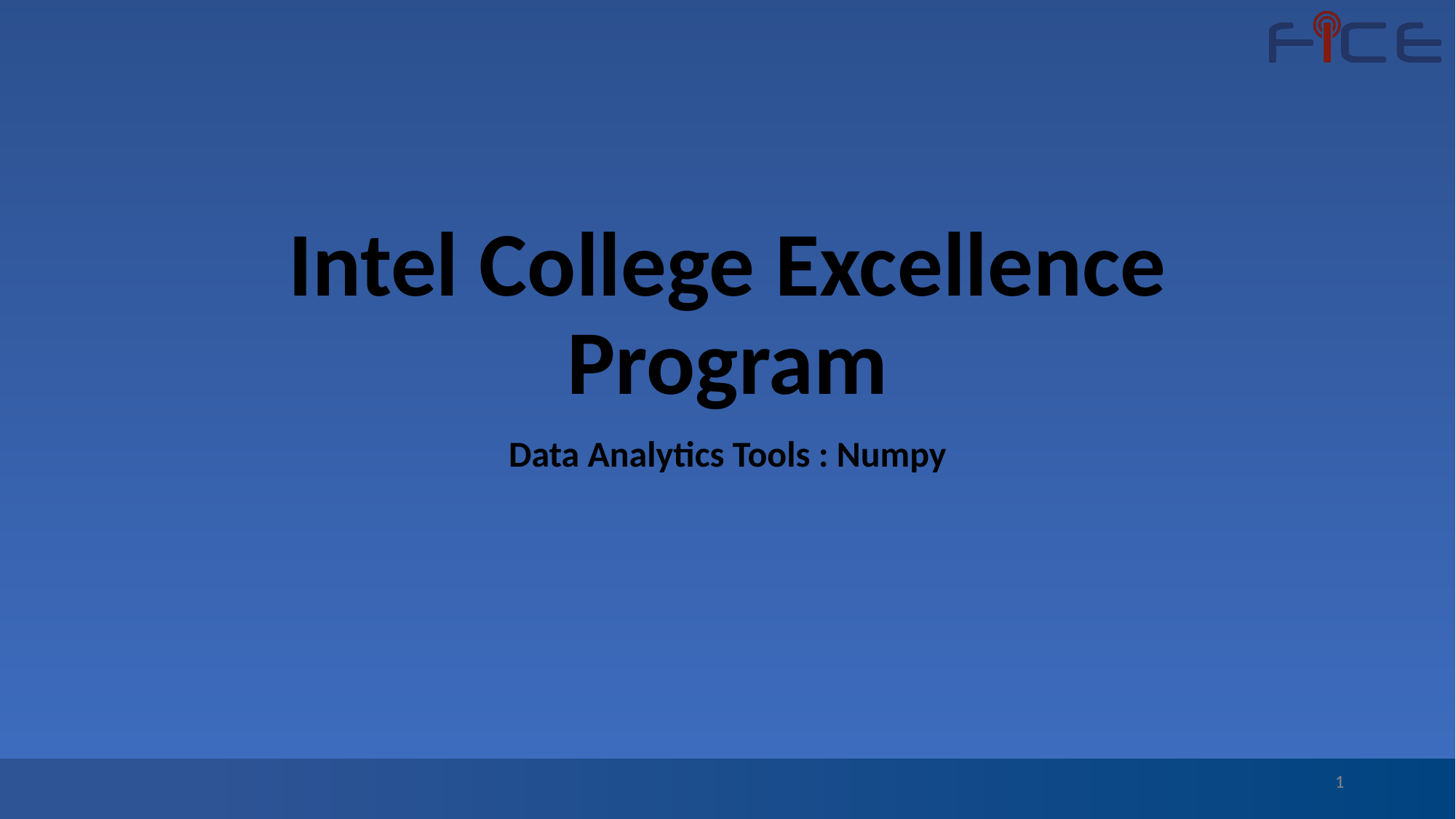

# Intel College Excellence Program
Data Analytics Tools : Numpy
1